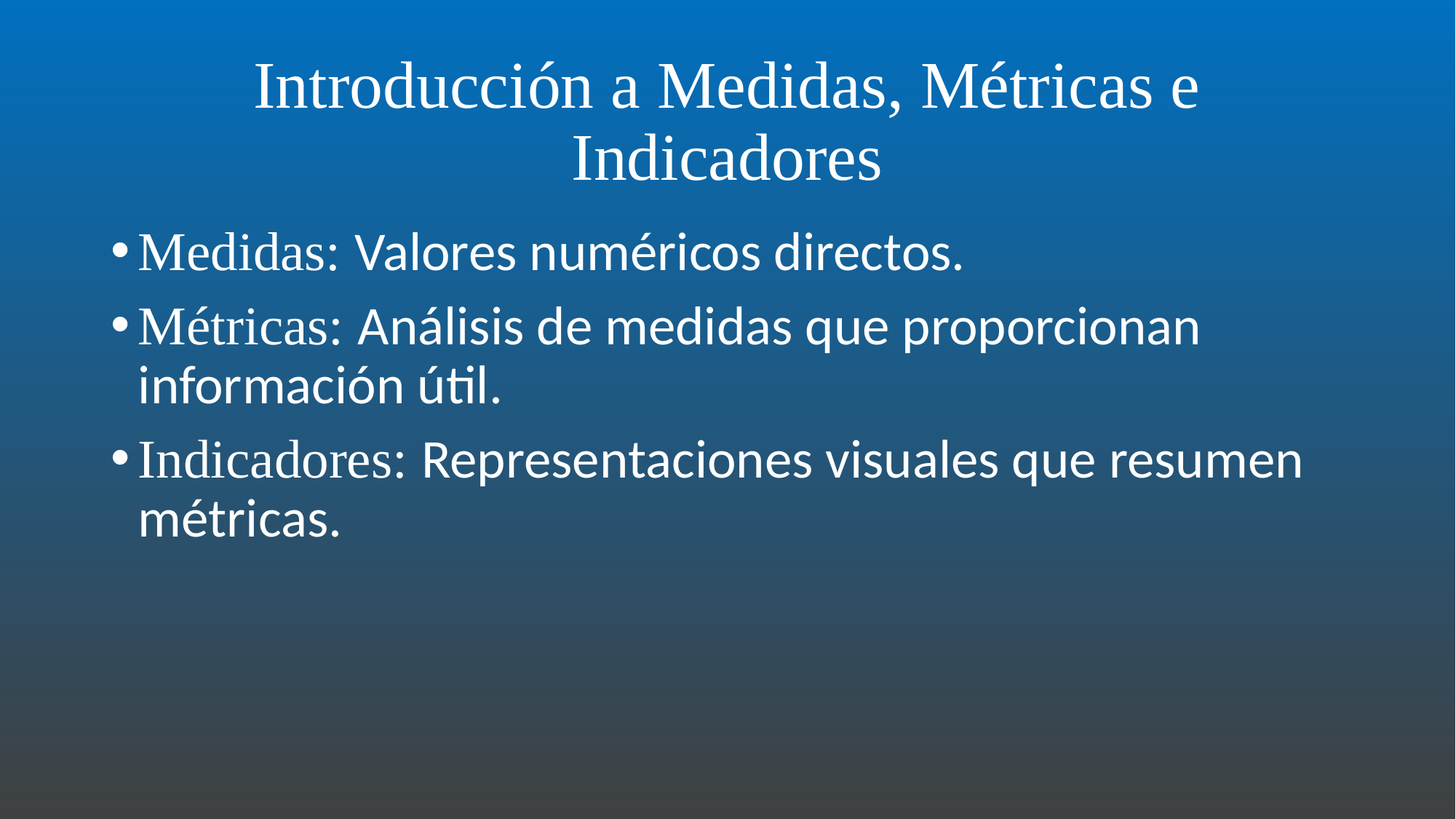

# Introducción a Medidas, Métricas e Indicadores
Medidas: Valores numéricos directos.
Métricas: Análisis de medidas que proporcionan información útil.
Indicadores: Representaciones visuales que resumen métricas.